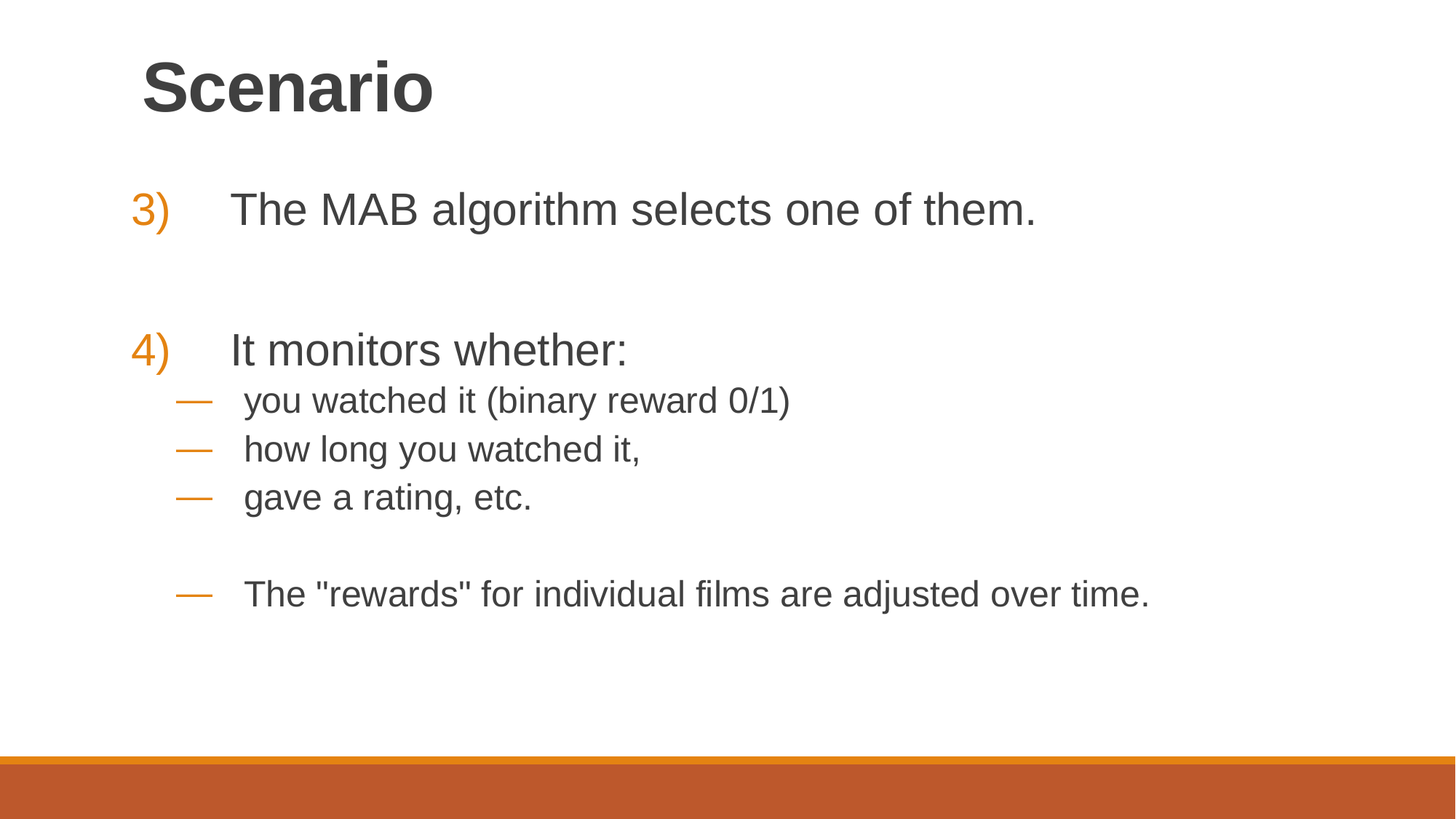

# Scenario

   The MAB algorithm selects one of them.

   It monitors whether:
   you watched it (binary reward 0/1)
   how long you watched it,
   gave a rating, etc.

   The "rewards" for individual films are adjusted over time.